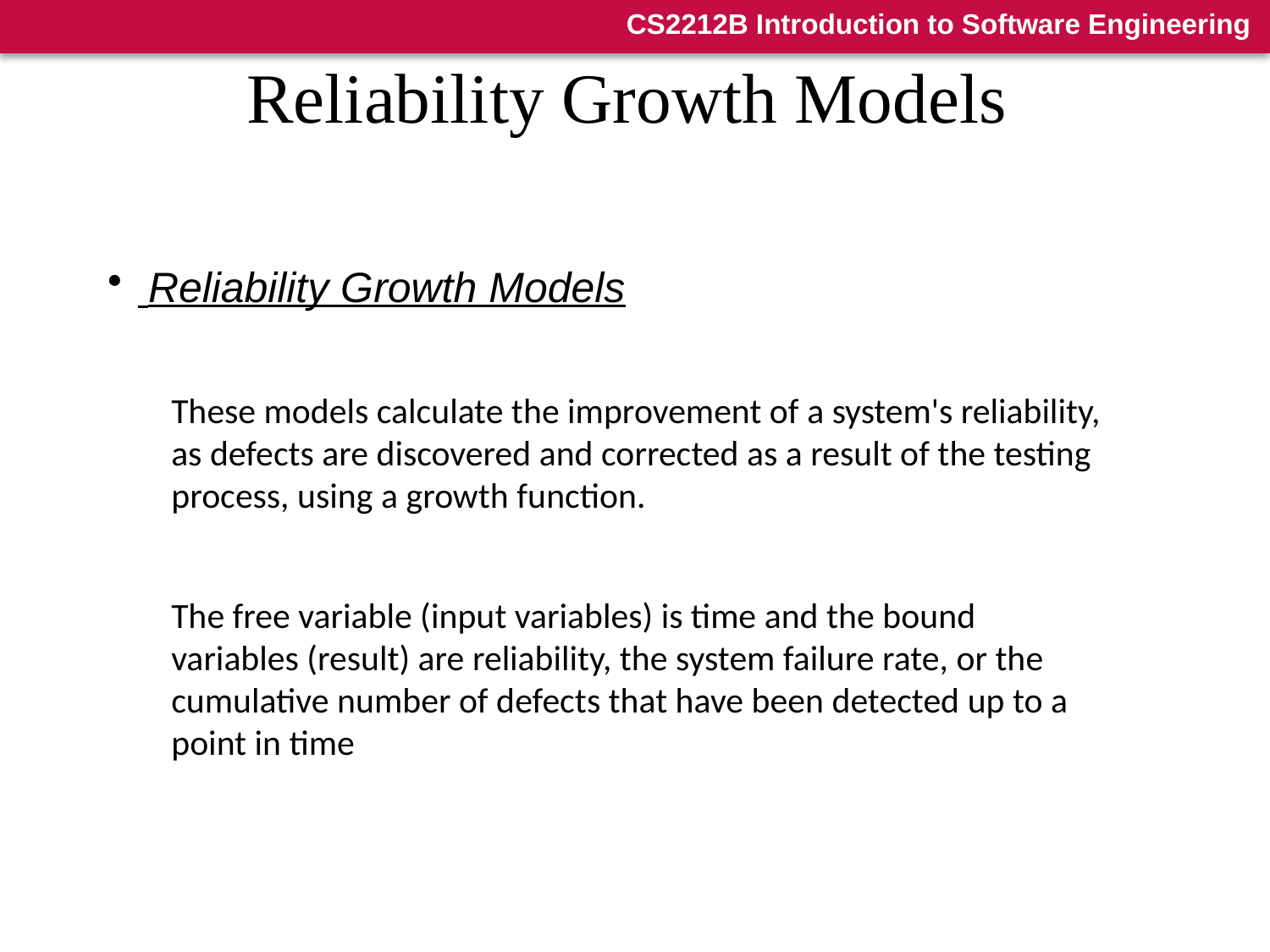

Reliability Growth Models
 Reliability Growth Models

These models calculate the improvement of a system's reliability, as defects are discovered and corrected as a result of the testing process, using a growth function.

The free variable (input variables) is time and the bound variables (result) are reliability, the system failure rate, or the cumulative number of defects that have been detected up to a point in time